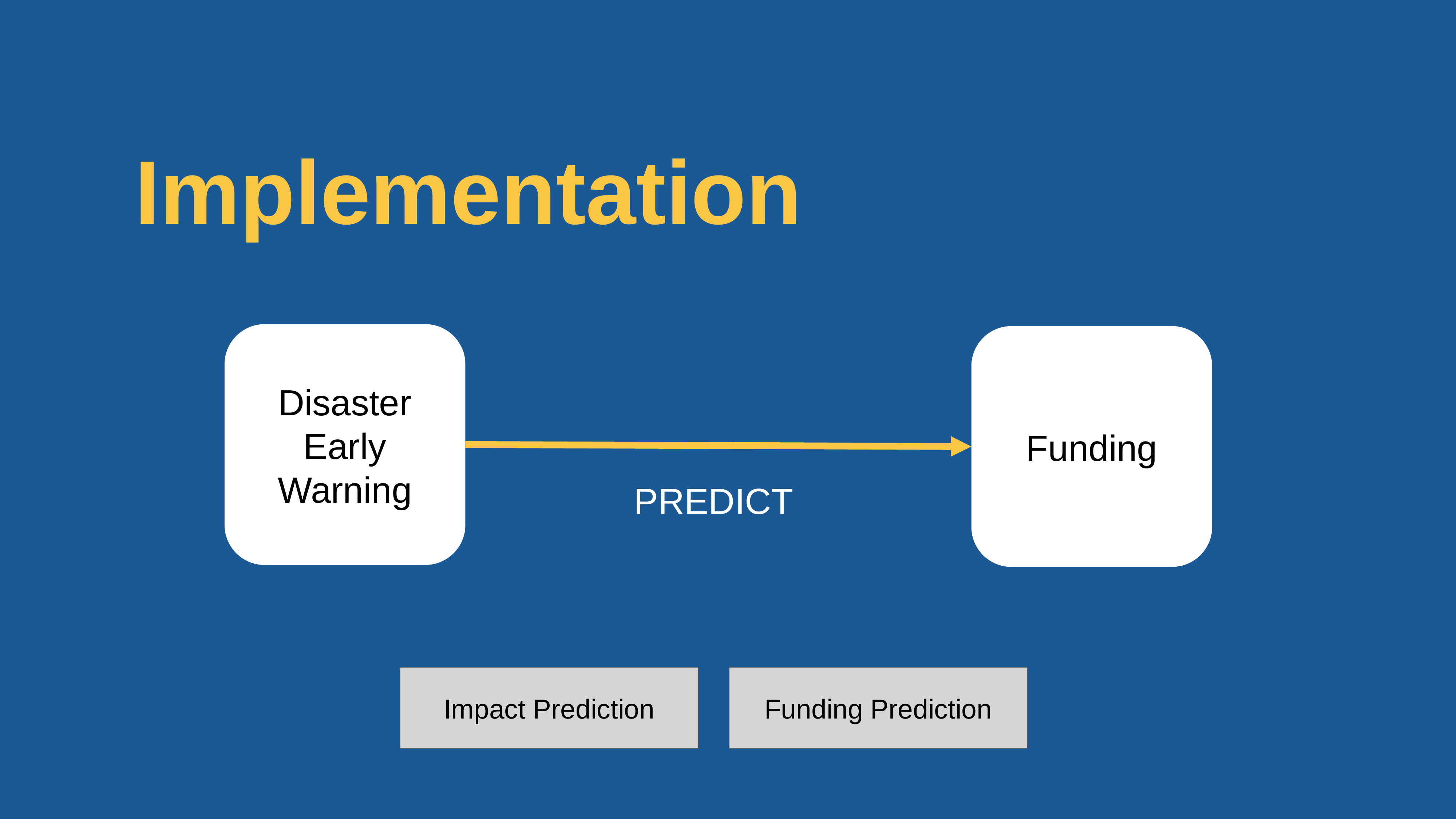

Implementation
Disaster Early Warning
Funding
PREDICT
Impact Prediction
Funding Prediction